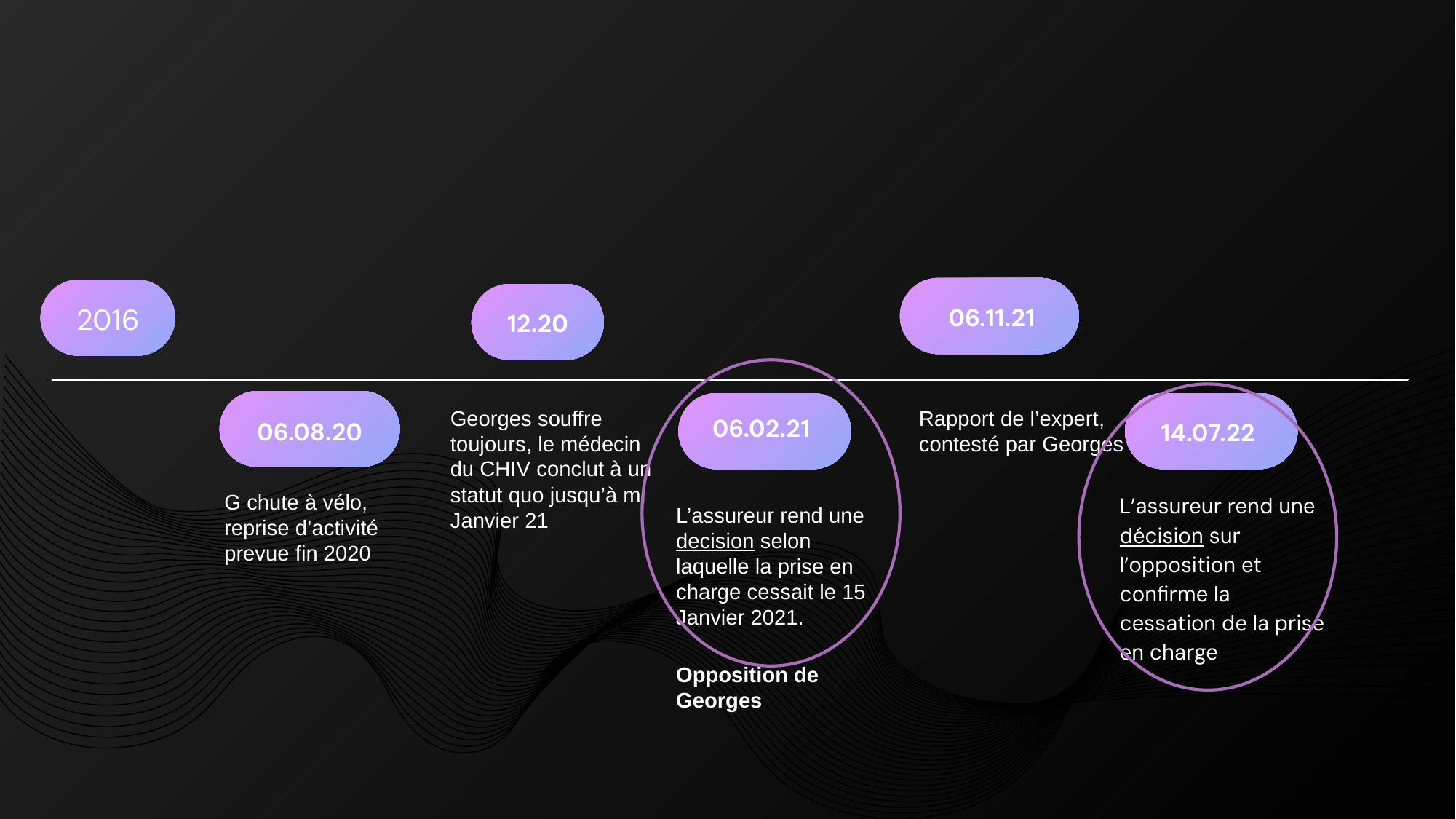

2016

06.11.21
12.20

Georges souffre toujours, le médecin du CHIV conclut à un statut quo jusqu’à mi Janvier 21
Rapport de l’expert, contesté par Georges

06.02.21
14.07.22
06.08.20
G chute à vélo, reprise d’activité prevue fin 2020
L’assureur rend une décision sur l’opposition et confirme la cessation de la prise en charge
L’assureur rend une decision selon laquelle la prise en charge cessait le 15 Janvier 2021.
Opposition de Georges